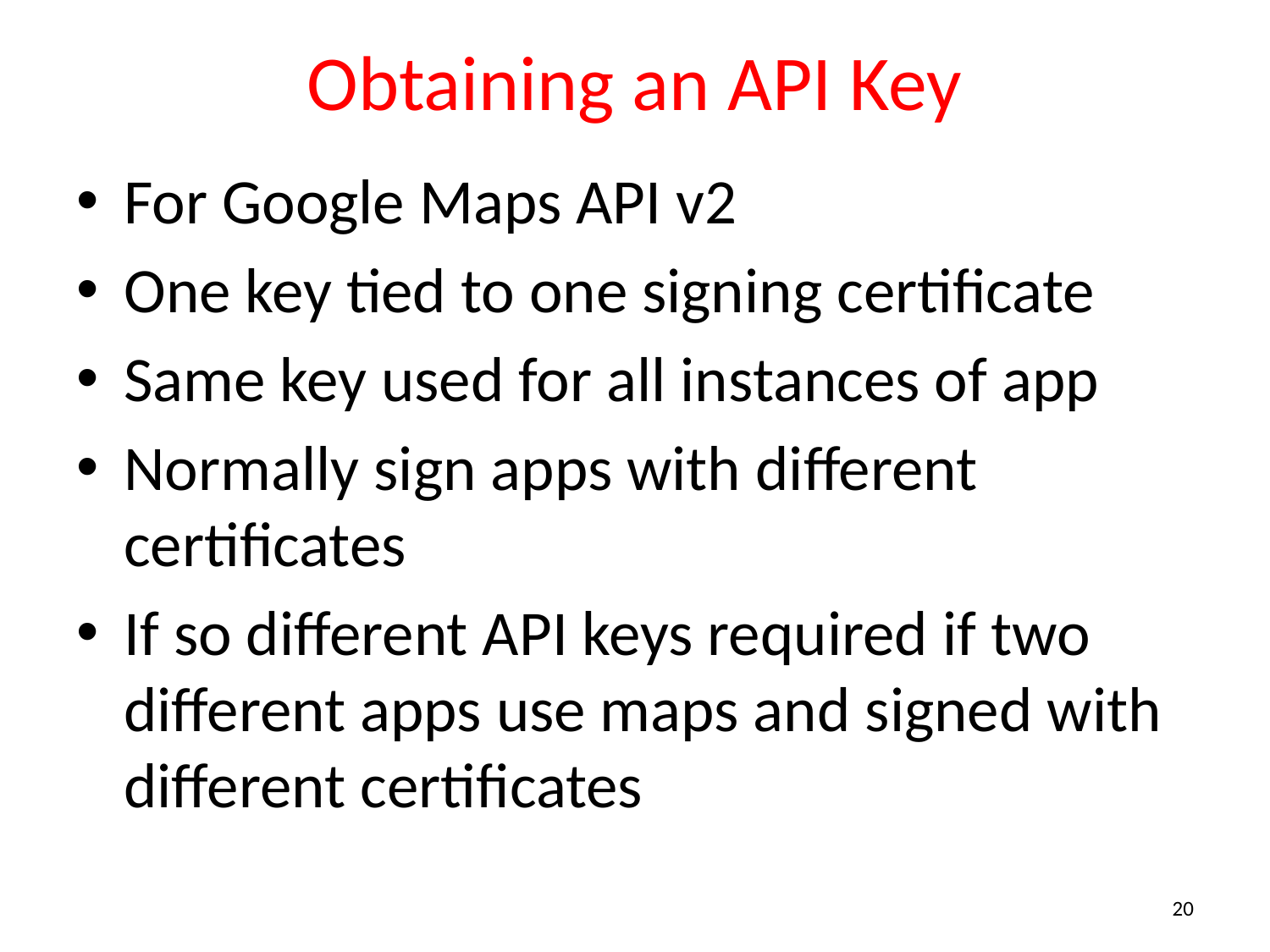

# Obtaining an API Key
For Google Maps API v2
One key tied to one signing certificate
Same key used for all instances of app
Normally sign apps with different certificates
If so different API keys required if two different apps use maps and signed with different certificates
20